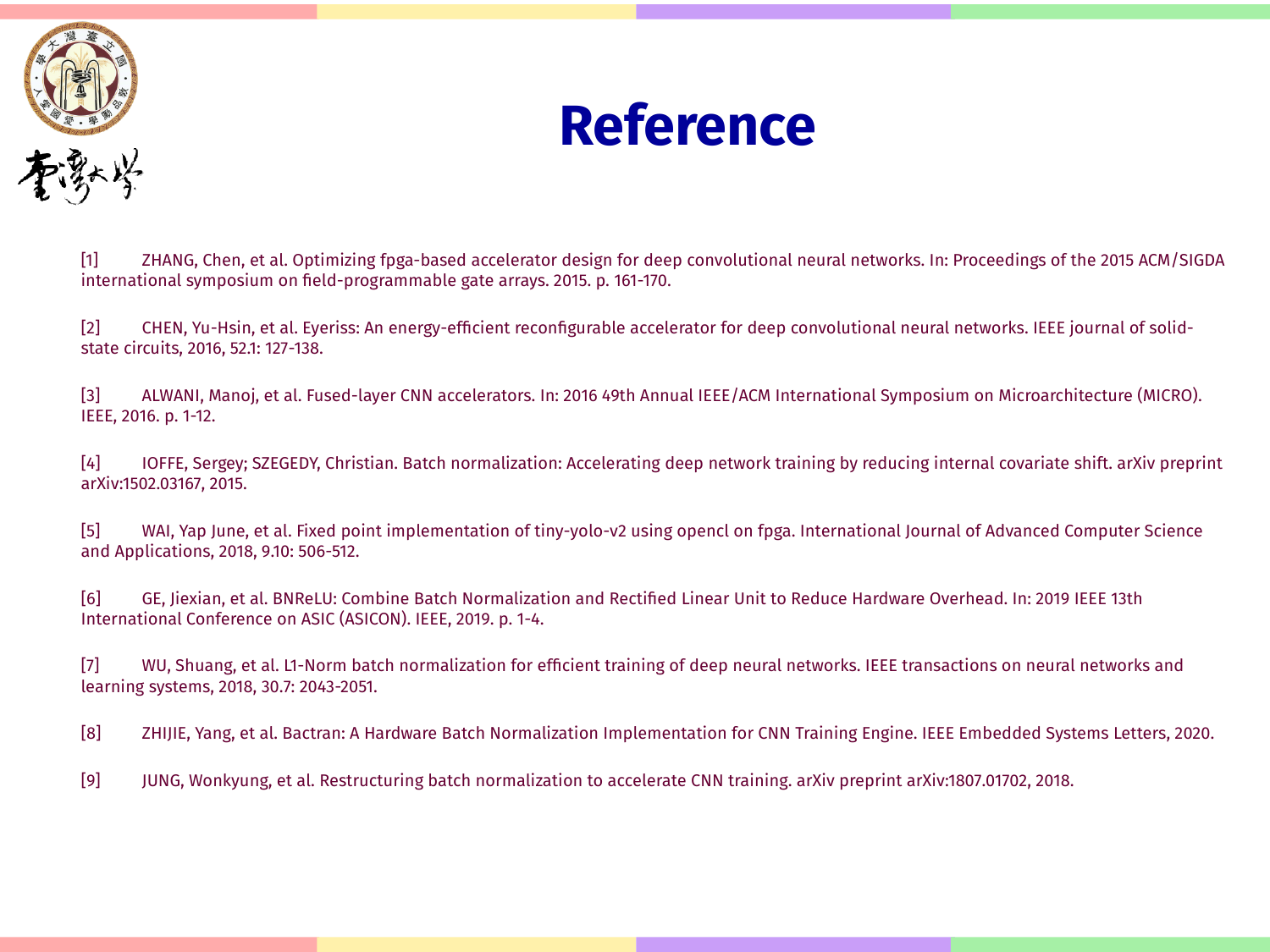

Result
# Reference
[1]	ZHANG, Chen, et al. Optimizing fpga-based accelerator design for deep convolutional neural networks. In: Proceedings of the 2015 ACM/SIGDA international symposium on field-programmable gate arrays. 2015. p. 161-170.

[2]	CHEN, Yu-Hsin, et al. Eyeriss: An energy-efficient reconfigurable accelerator for deep convolutional neural networks. IEEE journal of solid-state circuits, 2016, 52.1: 127-138.

[3]	ALWANI, Manoj, et al. Fused-layer CNN accelerators. In: 2016 49th Annual IEEE/ACM International Symposium on Microarchitecture (MICRO). IEEE, 2016. p. 1-12.

[4]	IOFFE, Sergey; SZEGEDY, Christian. Batch normalization: Accelerating deep network training by reducing internal covariate shift. arXiv preprint arXiv:1502.03167, 2015.

[5]	WAI, Yap June, et al. Fixed point implementation of tiny-yolo-v2 using opencl on fpga. International Journal of Advanced Computer Science and Applications, 2018, 9.10: 506-512.

[6]	GE, Jiexian, et al. BNReLU: Combine Batch Normalization and Rectified Linear Unit to Reduce Hardware Overhead. In: 2019 IEEE 13th International Conference on ASIC (ASICON). IEEE, 2019. p. 1-4.

[7]	WU, Shuang, et al. L1-Norm batch normalization for efficient training of deep neural networks. IEEE transactions on neural networks and learning systems, 2018, 30.7: 2043-2051.

[8]	ZHIJIE, Yang, et al. Bactran: A Hardware Batch Normalization Implementation for CNN Training Engine. IEEE Embedded Systems Letters, 2020.

[9]	JUNG, Wonkyung, et al. Restructuring batch normalization to accelerate CNN training. arXiv preprint arXiv:1807.01702, 2018.